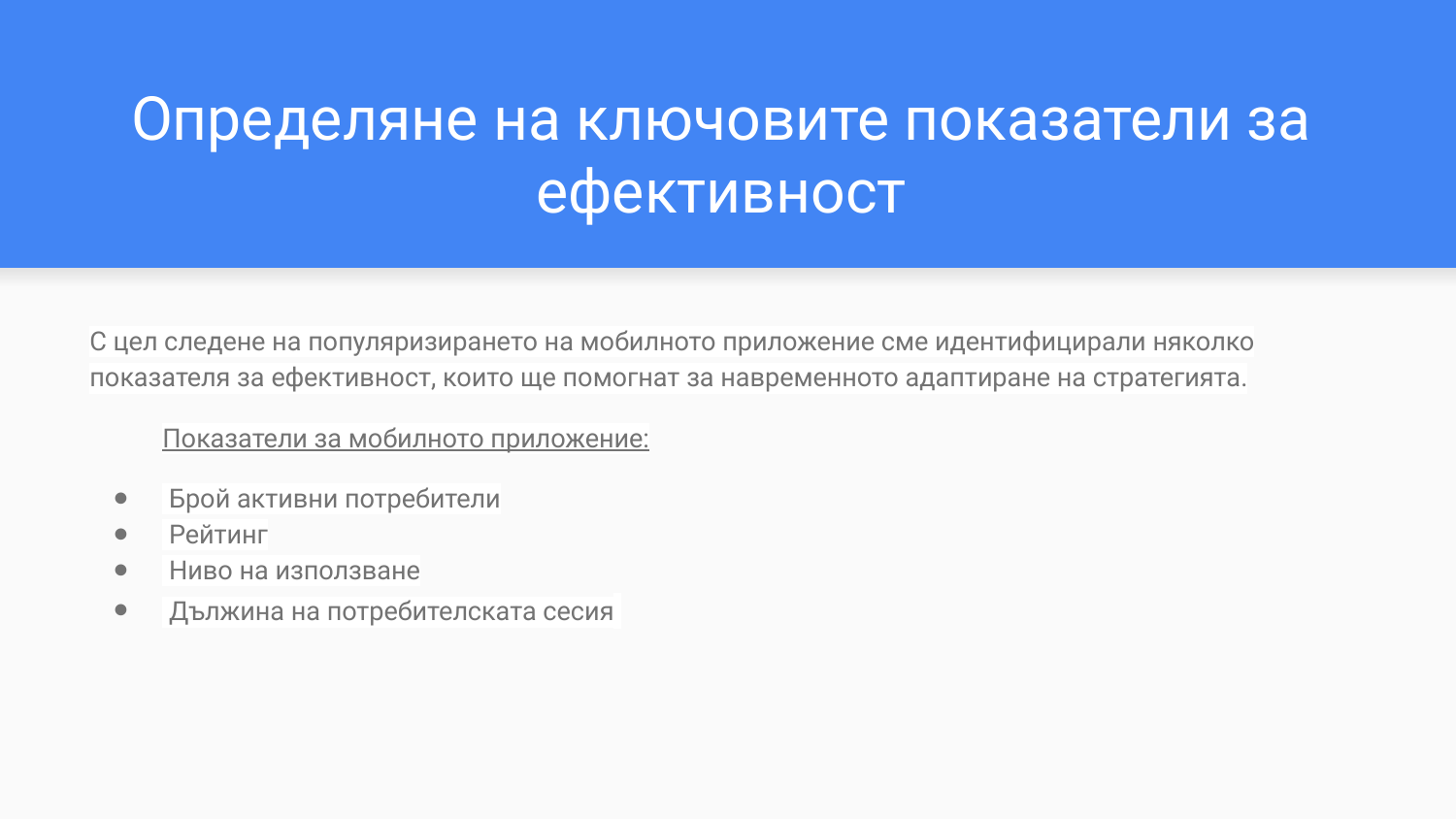

# Определяне на ключовите показатели за ефективност
С цел следене на популяризирането на мобилното приложение сме идентифицирали няколко показателя за ефективност, които ще помогнат за навременното адаптиране на стратегията.
Показатели за мобилното приложение:
 Брой активни потребители
 Рейтинг
 Ниво на използване
 Дължина на потребителската сесия